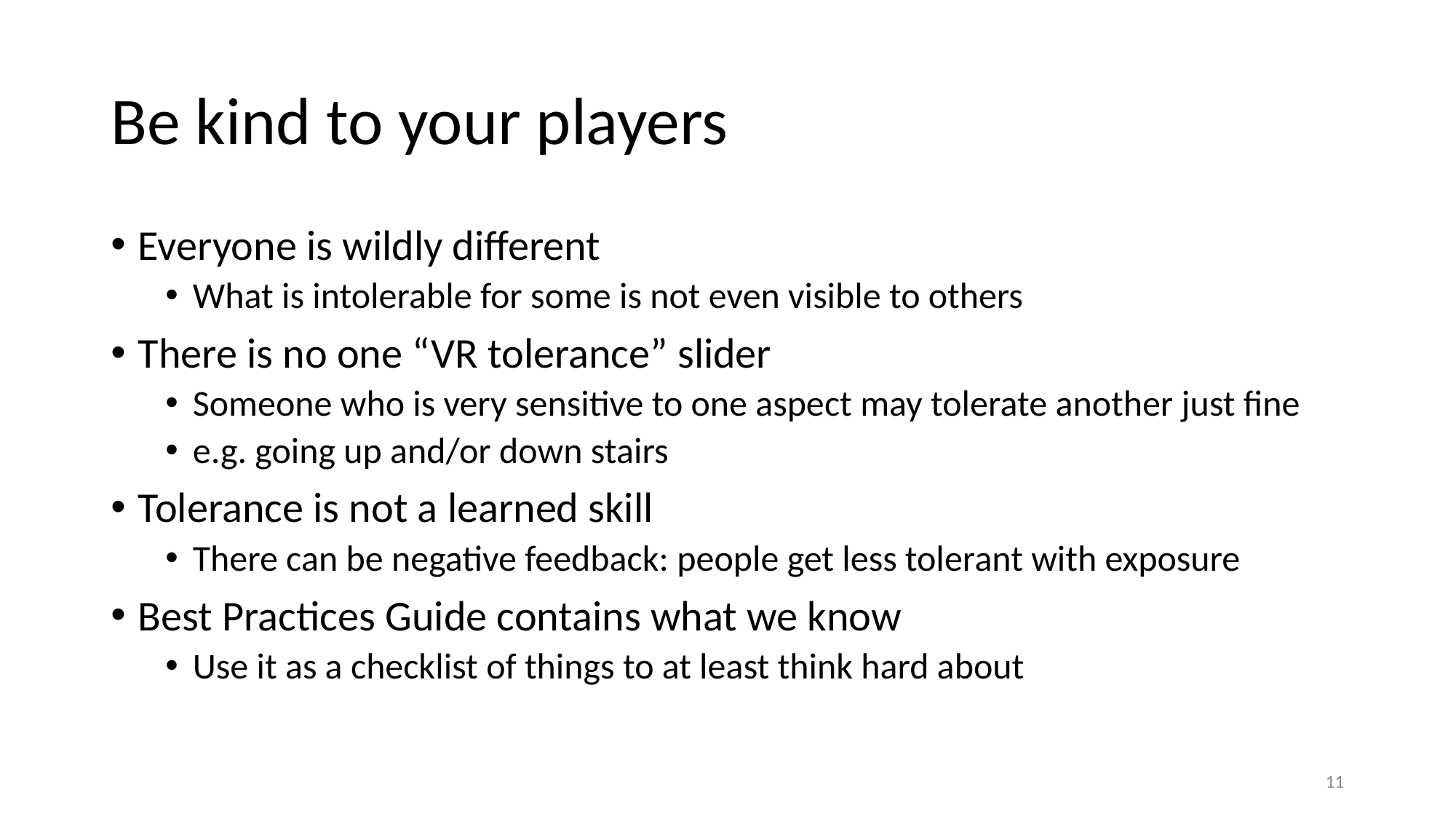

# Be kind to your players
Everyone is wildly different
What is intolerable for some is not even visible to others
There is no one “VR tolerance” slider
Someone who is very sensitive to one aspect may tolerate another just fine
e.g. going up and/or down stairs
Tolerance is not a learned skill
There can be negative feedback: people get less tolerant with exposure
Best Practices Guide contains what we know
Use it as a checklist of things to at least think hard about

11